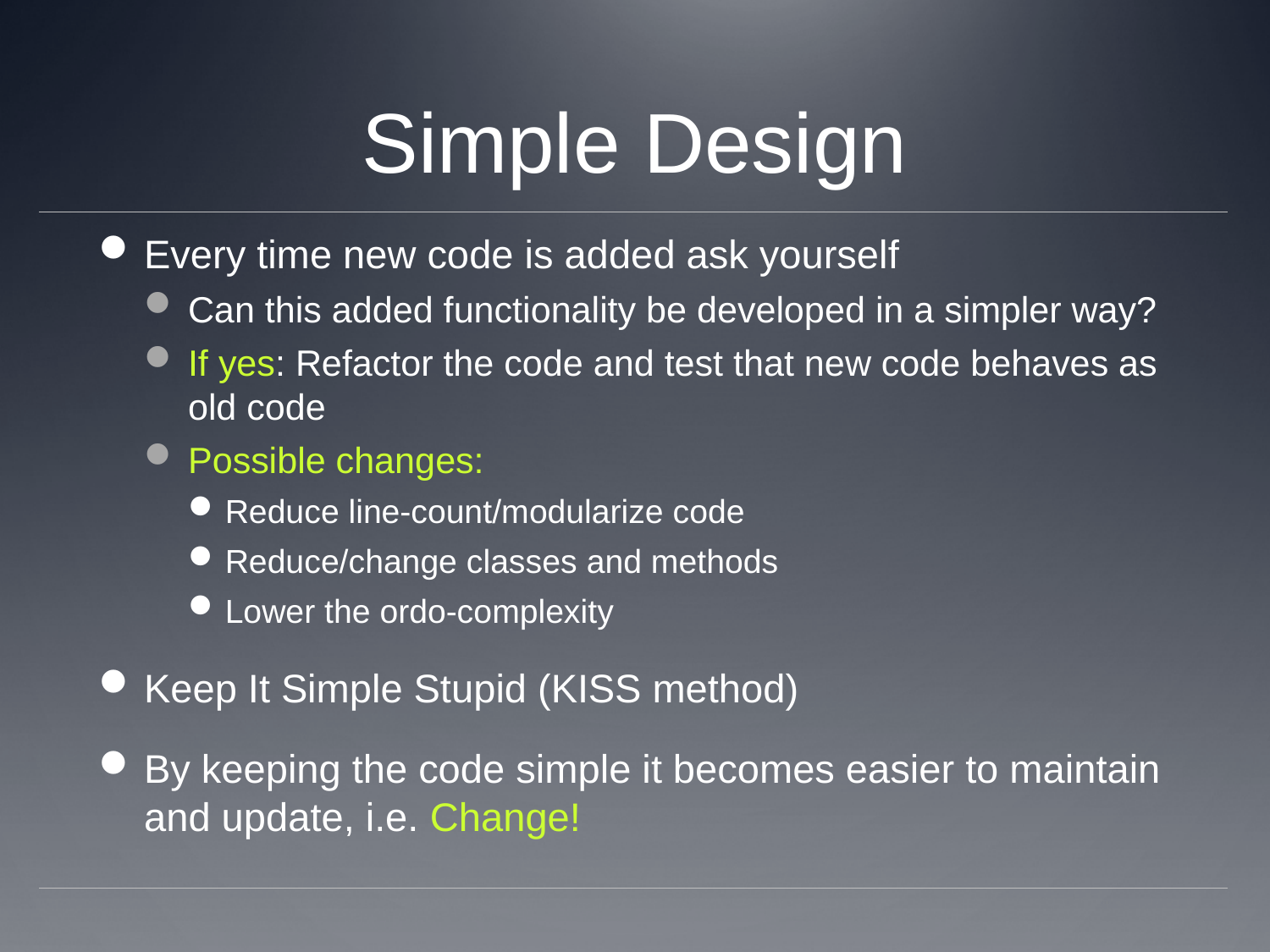

# Simple Design
Every time new code is added ask yourself
Can this added functionality be developed in a simpler way?
If yes: Refactor the code and test that new code behaves as old code
Possible changes:
Reduce line-count/modularize code
Reduce/change classes and methods
Lower the ordo-complexity
Keep It Simple Stupid (KISS method)
By keeping the code simple it becomes easier to maintain and update, i.e. Change!